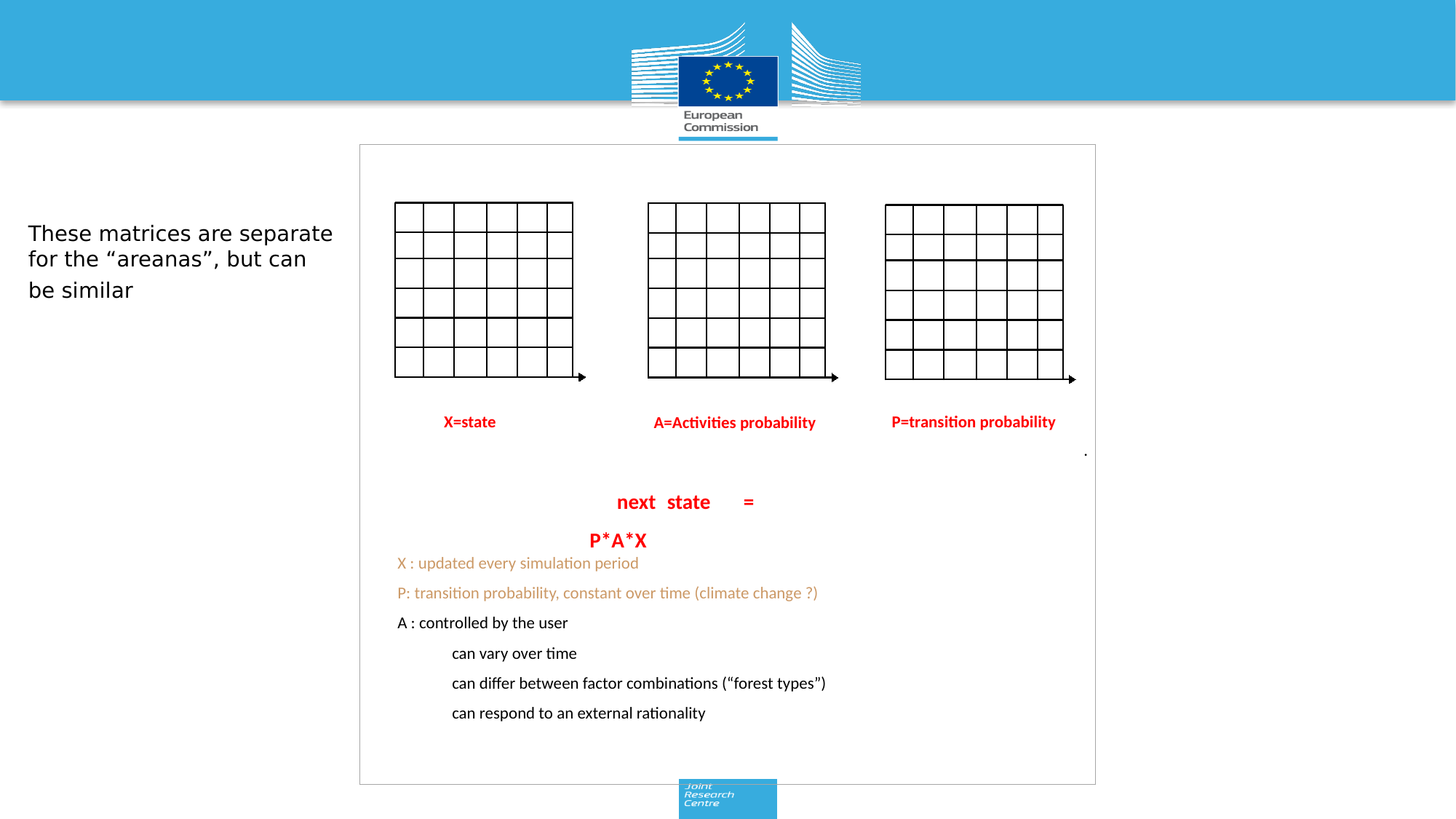

P=transition probability
X=state
A=Activities probability
.
next state   =    P*A*X
X : updated every simulation period
P: transition probability, constant over time (climate change ?)
A : controlled by the user
can vary over time
can differ between factor combinations (“forest types”)
can respond to an external rationality

These matrices are separate for the “areanas”, but can be similar
Forests and the Bioeconomy
Ragnar Jonsson,
Francesca Rinaldi,
Giulia Fiorese,
Matti Flinkman,
Sarah Mubareka,
Roberto Pilli,
Minna Raty,
Ola Sallnäs ,
Richard Sikkema.

Joint Research Centre,
Institute for Environment and Sustainability,
Forest Resources and Climate Unit.